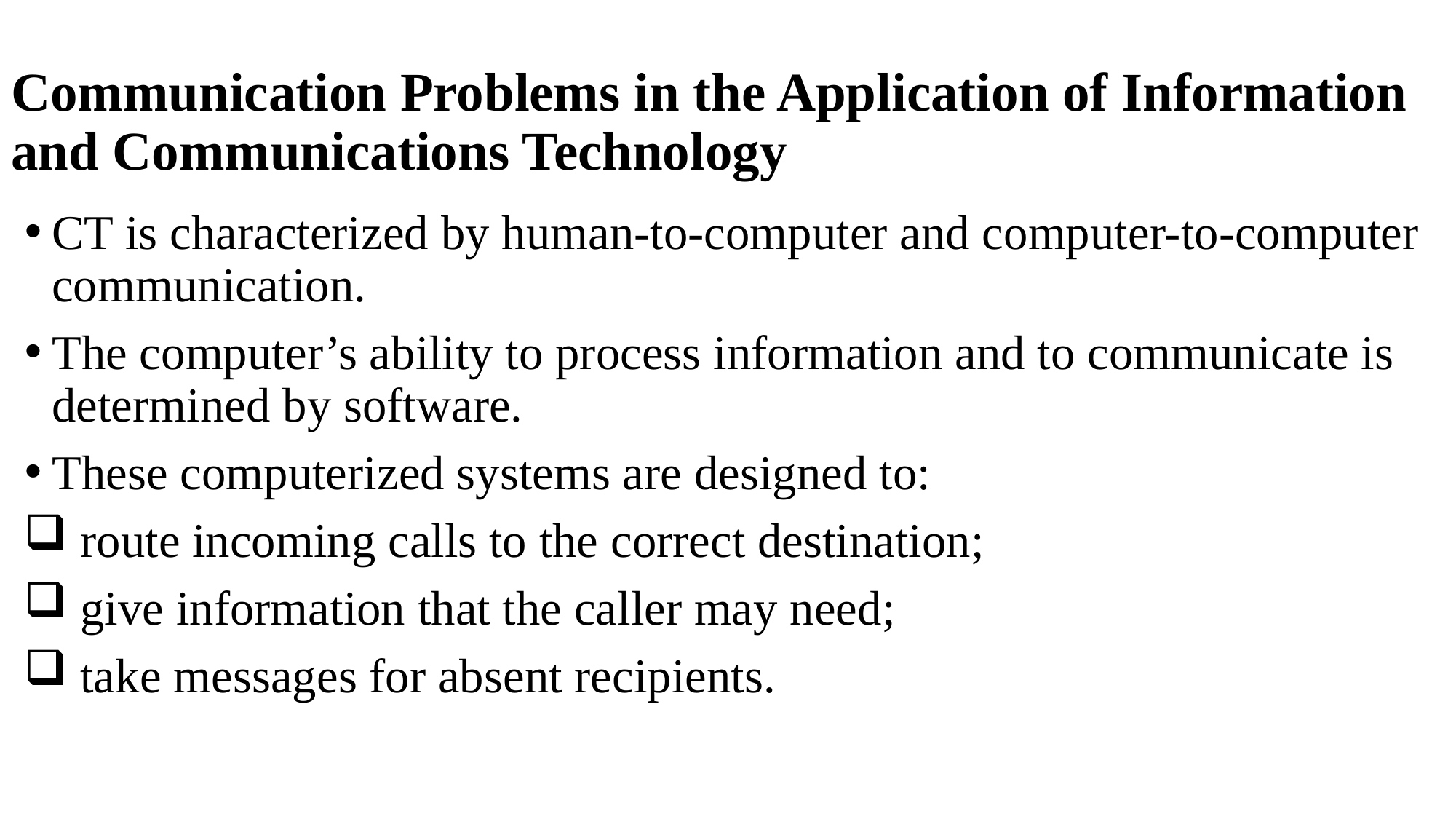

# Communication Problems in the Application of Information and Communications Technology
CT is characterized by human-to-computer and computer-to-computer communication.
The computer’s ability to process information and to communicate is determined by software.
These computerized systems are designed to:
 route incoming calls to the correct destination;
 give information that the caller may need;
 take messages for absent recipients.